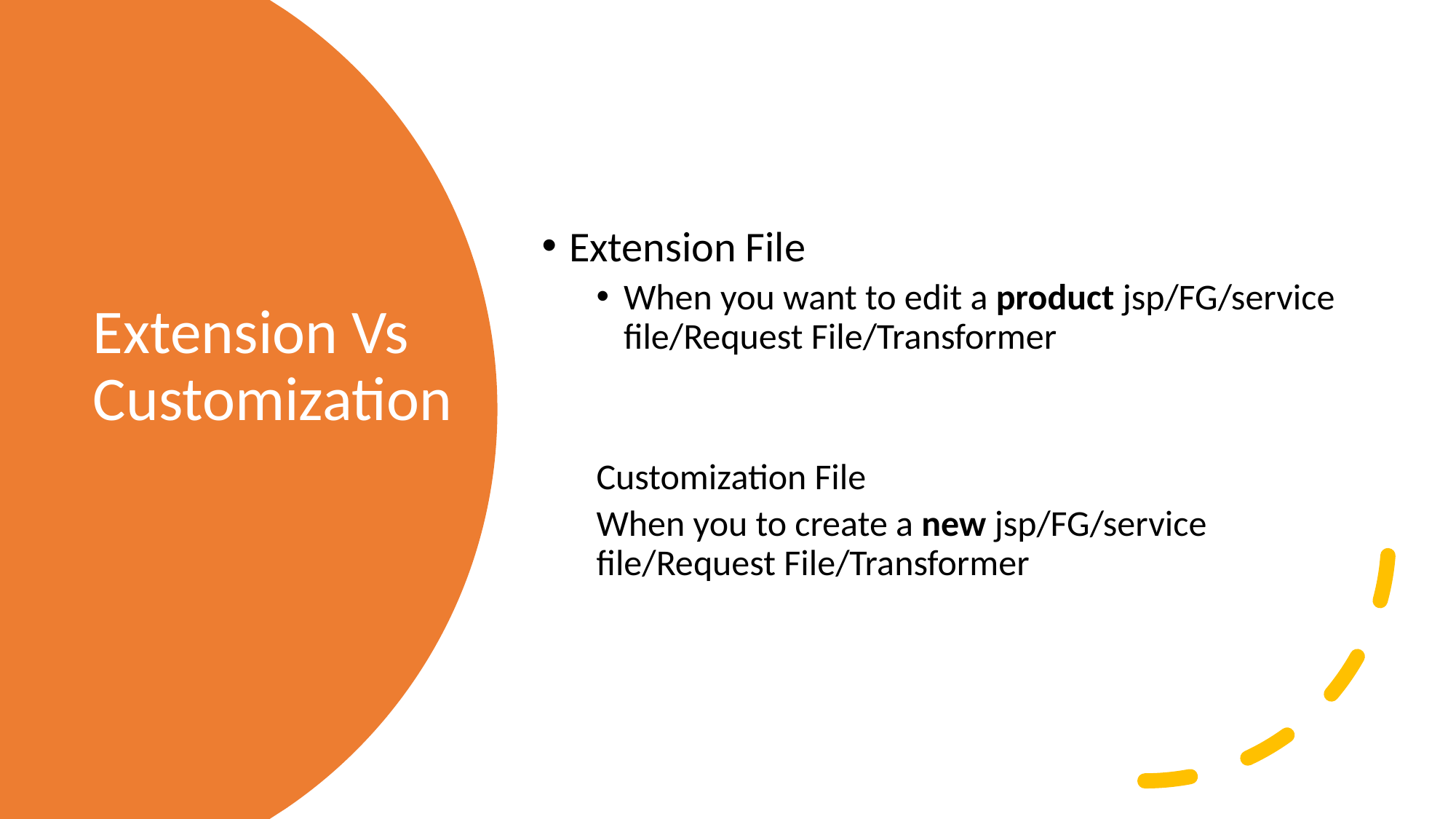

Extension File
When you want to edit a product jsp/FG/service file/Request File/Transformer

Customization File
When you to create a new jsp/FG/service file/Request File/Transformer
# Extension Vs Customization